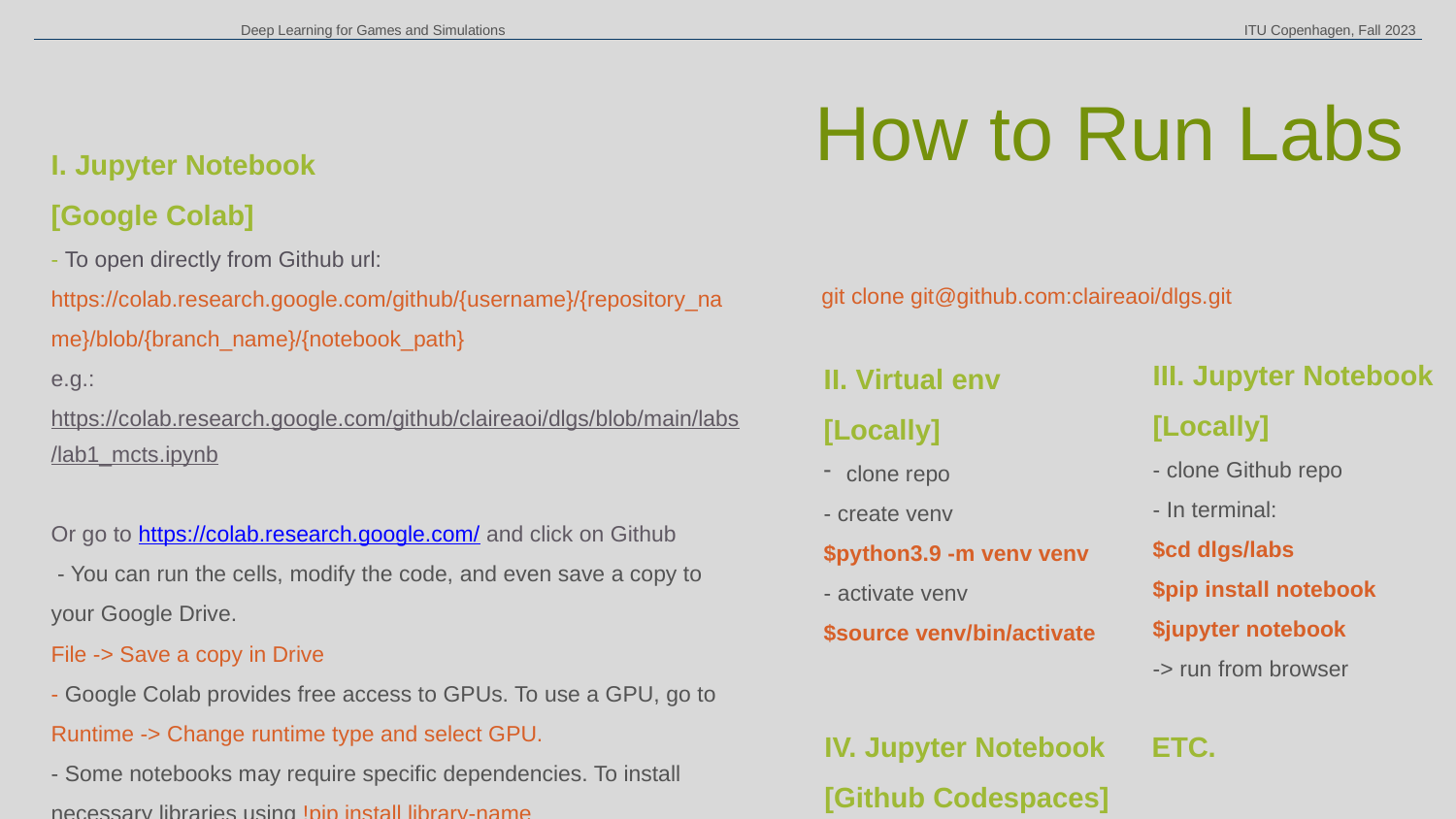

Deep Learning for Games and Simulations
ITU Copenhagen, Fall 2023

How to Run Labs
I. Jupyter Notebook
[Google Colab]
- To open directly from Github url:
https://colab.research.google.com/github/{username}/{repository_name}/blob/{branch_name}/{notebook_path}
e.g.:
https://colab.research.google.com/github/claireaoi/dlgs/blob/main/labs/lab1_mcts.ipynb
Or go to https://colab.research.google.com/ and click on Github
 - You can run the cells, modify the code, and even save a copy to your Google Drive.
File -> Save a copy in Drive
- Google Colab provides free access to GPUs. To use a GPU, go to Runtime -> Change runtime type and select GPU.
- Some notebooks may require specific dependencies. To install necessary libraries using !pip install library-name
git clone git@github.com:claireaoi/dlgs.git
III. Jupyter Notebook
[Locally]
- clone Github repo
- In terminal:
$cd dlgs/labs
$pip install notebook
$jupyter notebook
-> run from browser
II. Virtual env
[Locally]
clone repo
- create venv
$python3.9 -m venv venv
- activate venv
$source venv/bin/activate
IV. Jupyter Notebook
[Github Codespaces]
ETC.